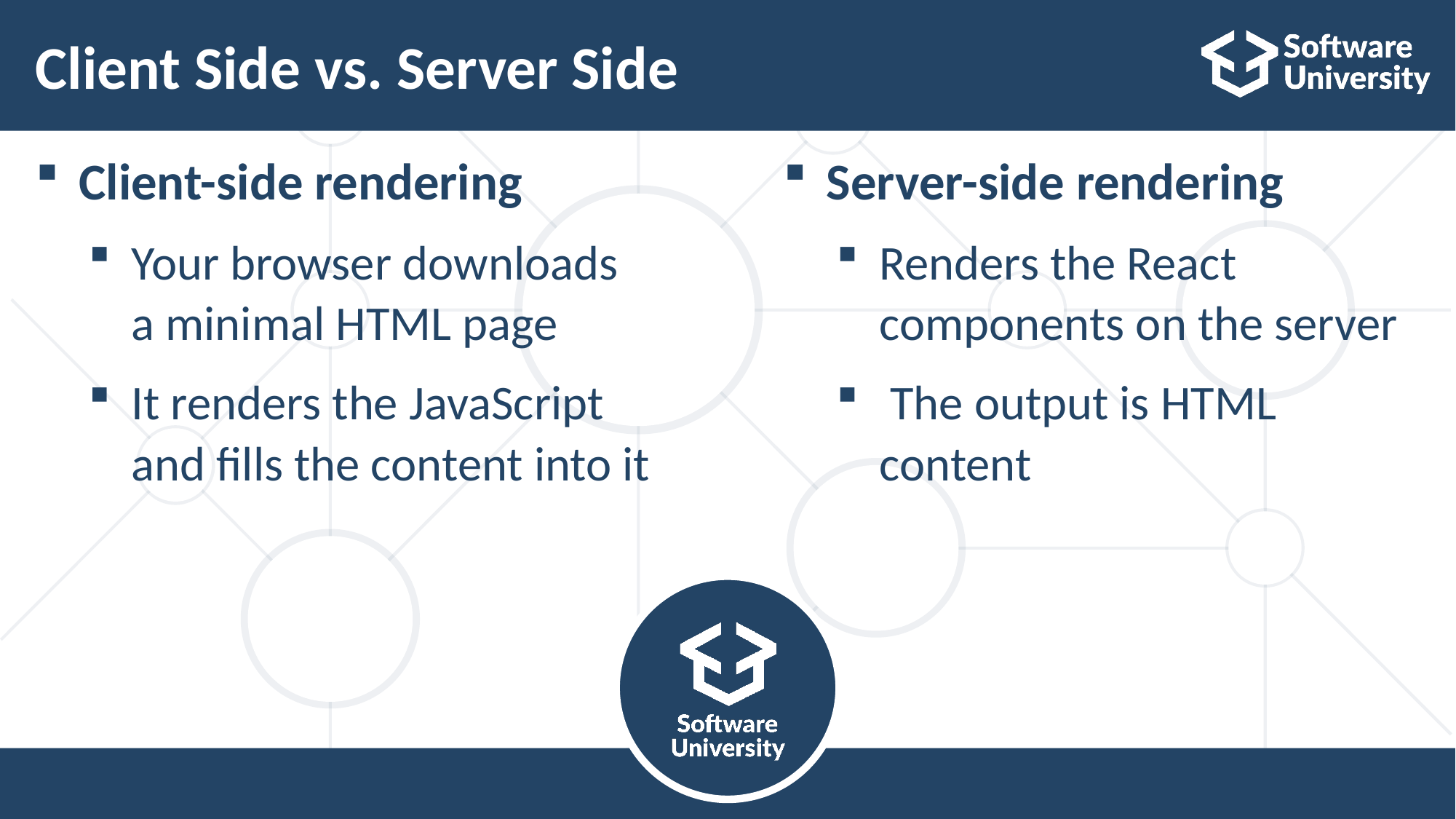

# Client Side vs. Server Side
Client-side rendering
Your browser downloads a minimal HTML page
It renders the JavaScript and fills the content into it
Server-side rendering
Renders the React components on the server
 The output is HTML content